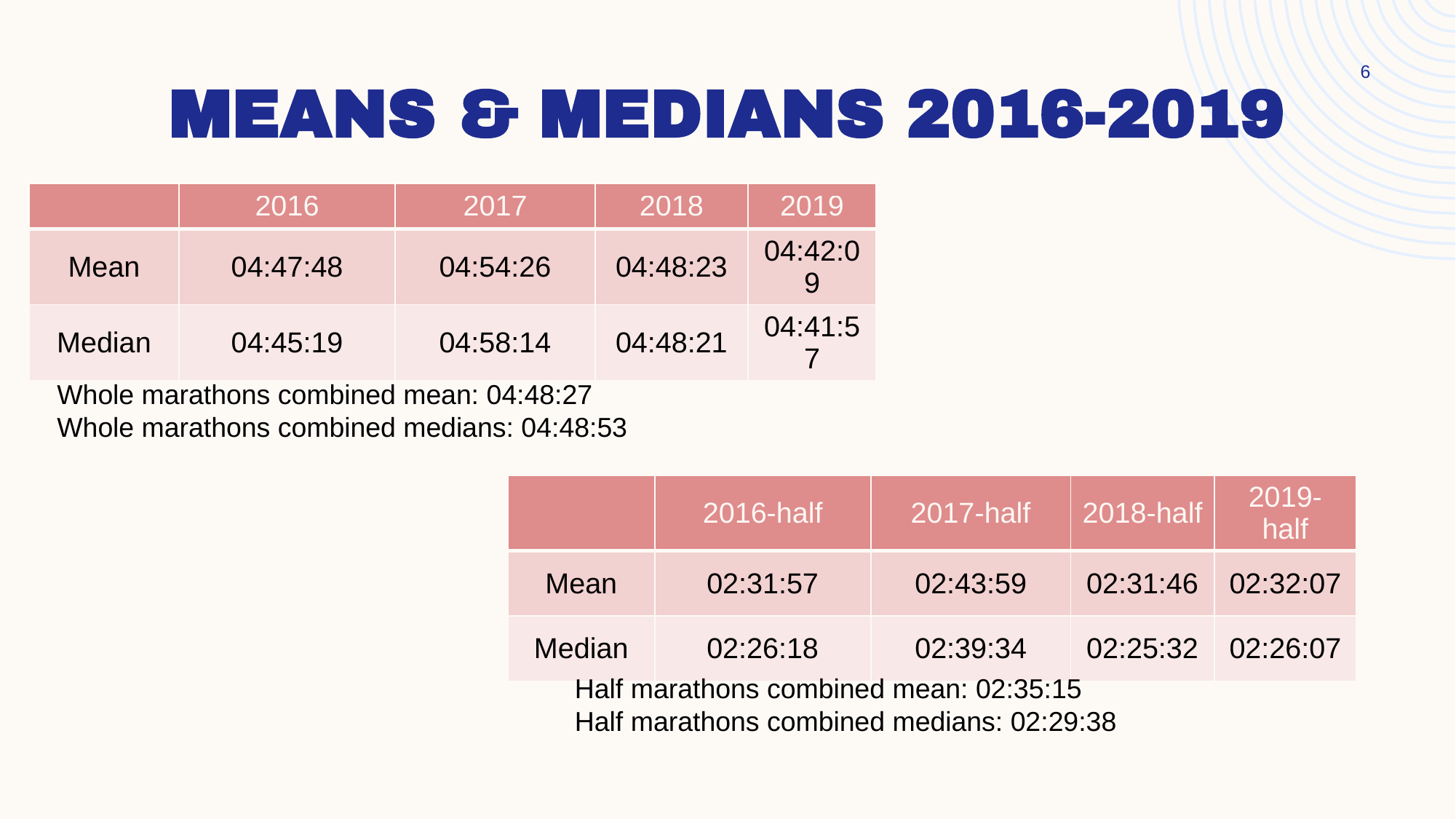

6
# Means & Medians 2016-2019
|  | 2016 | 2017 | 2018 | 2019 |
| --- | --- | --- | --- | --- |
| Mean | 04:47:48 | 04:54:26 | 04:48:23 | 04:42:09 |
| Median | 04:45:19 | 04:58:14 | 04:48:21 | 04:41:57 |
Whole marathons combined mean: 04:48:27
Whole marathons combined medians: 04:48:53
|  | 2016-half | 2017-half | 2018-half | 2019-half |
| --- | --- | --- | --- | --- |
| Mean | 02:31:57 | 02:43:59 | 02:31:46 | 02:32:07 |
| Median | 02:26:18 | 02:39:34 | 02:25:32 | 02:26:07 |
Half marathons combined mean: 02:35:15
Half marathons combined medians: 02:29:38